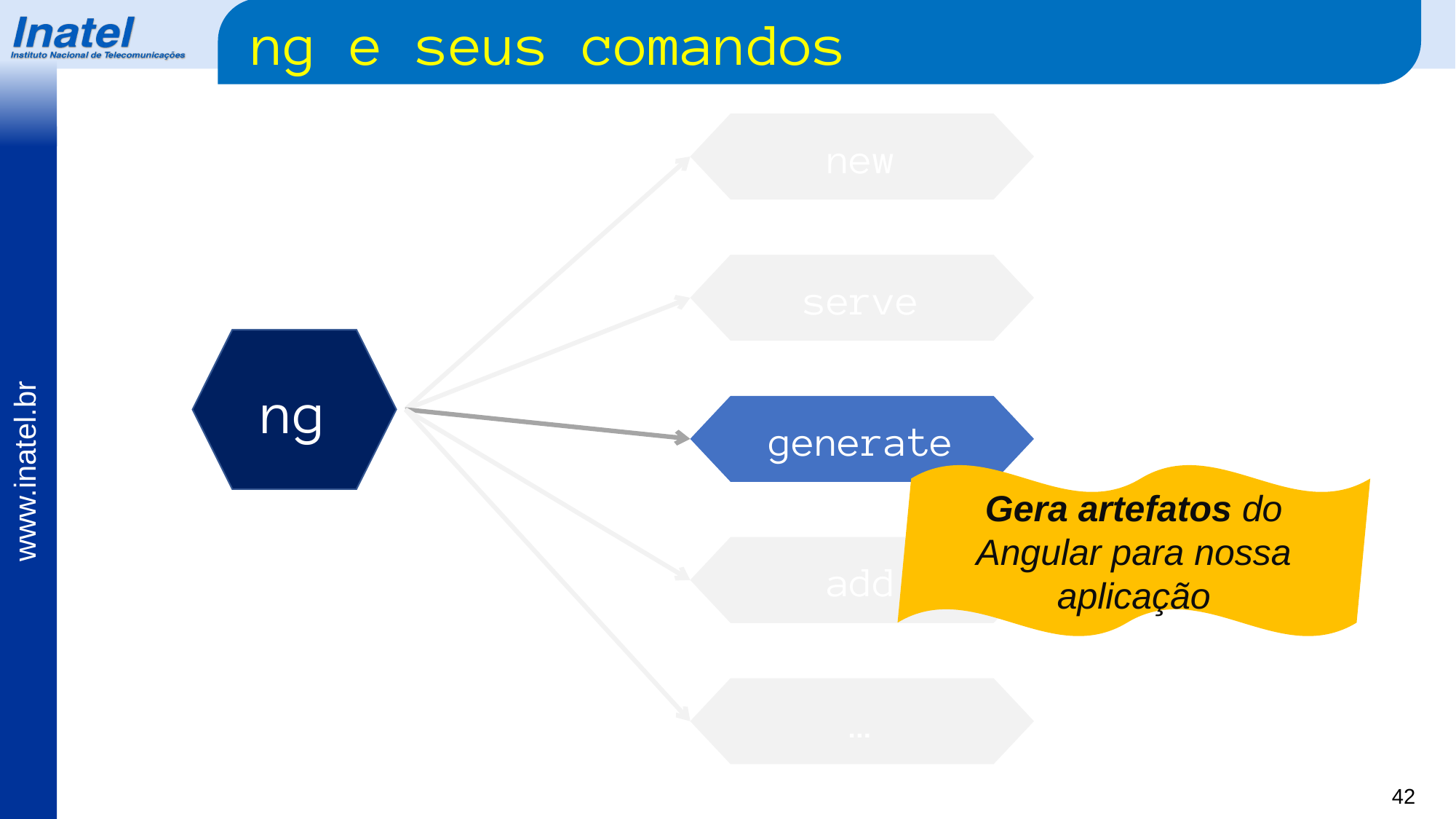

ng e seus comandos
new
serve
ng
generate
Gera artefatos do Angular para nossa aplicação
add
…